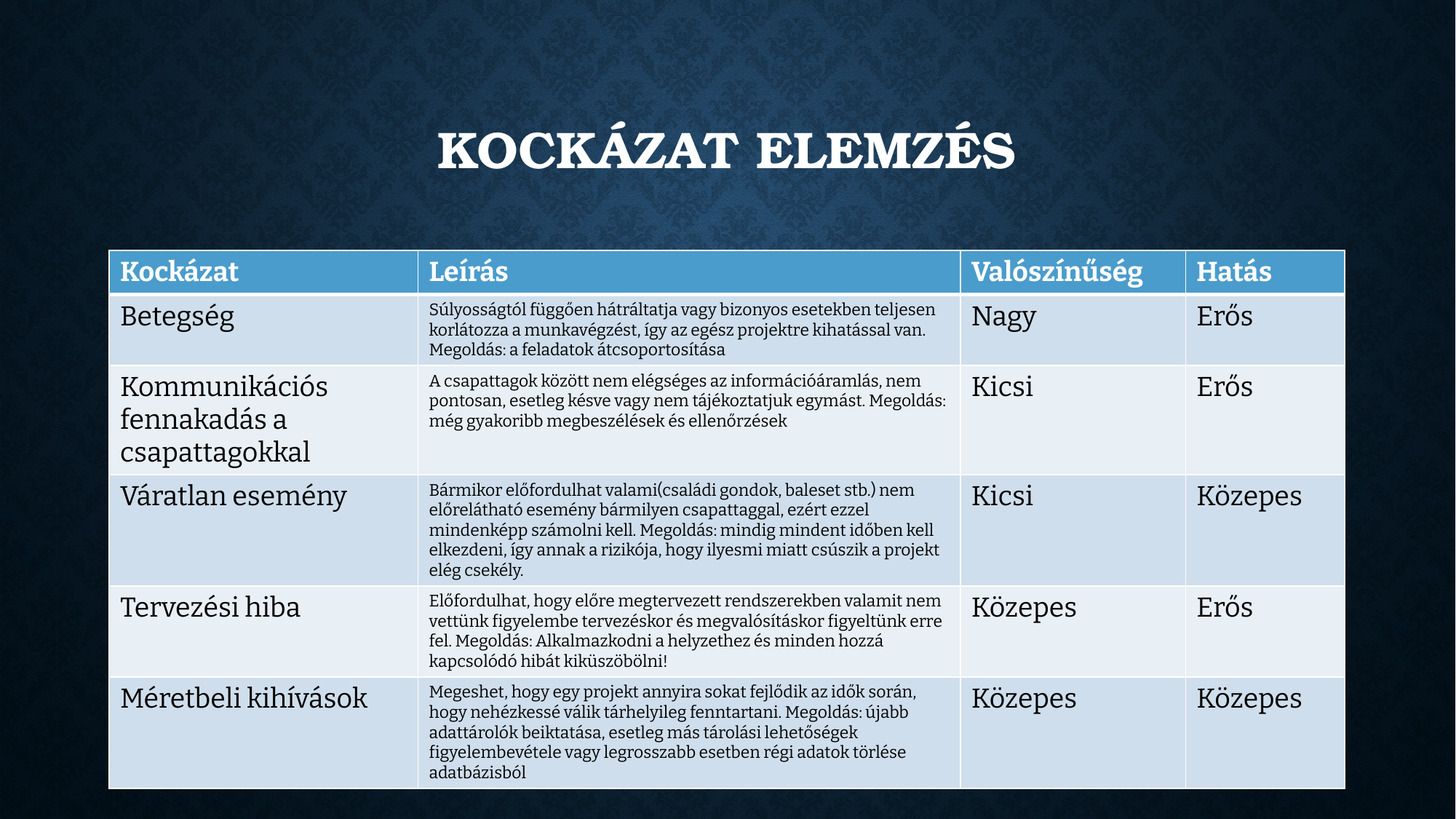

# Kockázat elemzés
| Kockázat | Leírás | Valószínűség | Hatás |
| --- | --- | --- | --- |
| Betegség | Súlyosságtól függően hátráltatja vagy bizonyos esetekben teljesen korlátozza a munkavégzést, így az egész projektre kihatással van. Megoldás: a feladatok átcsoportosítása | Nagy | Erős |
| Kommunikációs fennakadás a csapattagokkal | A csapattagok között nem elégséges az információáramlás, nem pontosan, esetleg késve vagy nem tájékoztatjuk egymást. Megoldás: még gyakoribb megbeszélések és ellenőrzések | Kicsi | Erős |
| Váratlan esemény | Bármikor előfordulhat valami(családi gondok, baleset stb.) nem előrelátható esemény bármilyen csapattaggal, ezért ezzel mindenképp számolni kell. Megoldás: mindig mindent időben kell elkezdeni, így annak a rizikója, hogy ilyesmi miatt csúszik a projekt elég csekély. | Kicsi | Közepes |
| Tervezési hiba | Előfordulhat, hogy előre megtervezett rendszerekben valamit nem vettünk figyelembe tervezéskor és megvalósításkor figyeltünk erre fel. Megoldás: Alkalmazkodni a helyzethez és minden hozzá kapcsolódó hibát kiküszöbölni! | Közepes | Erős |
| Méretbeli kihívások | Megeshet, hogy egy projekt annyira sokat fejlődik az idők során, hogy nehézkessé válik tárhelyileg fenntartani. Megoldás: újabb adattárolók beiktatása, esetleg más tárolási lehetőségek figyelembevétele vagy legrosszabb esetben régi adatok törlése adatbázisból | Közepes | Közepes |